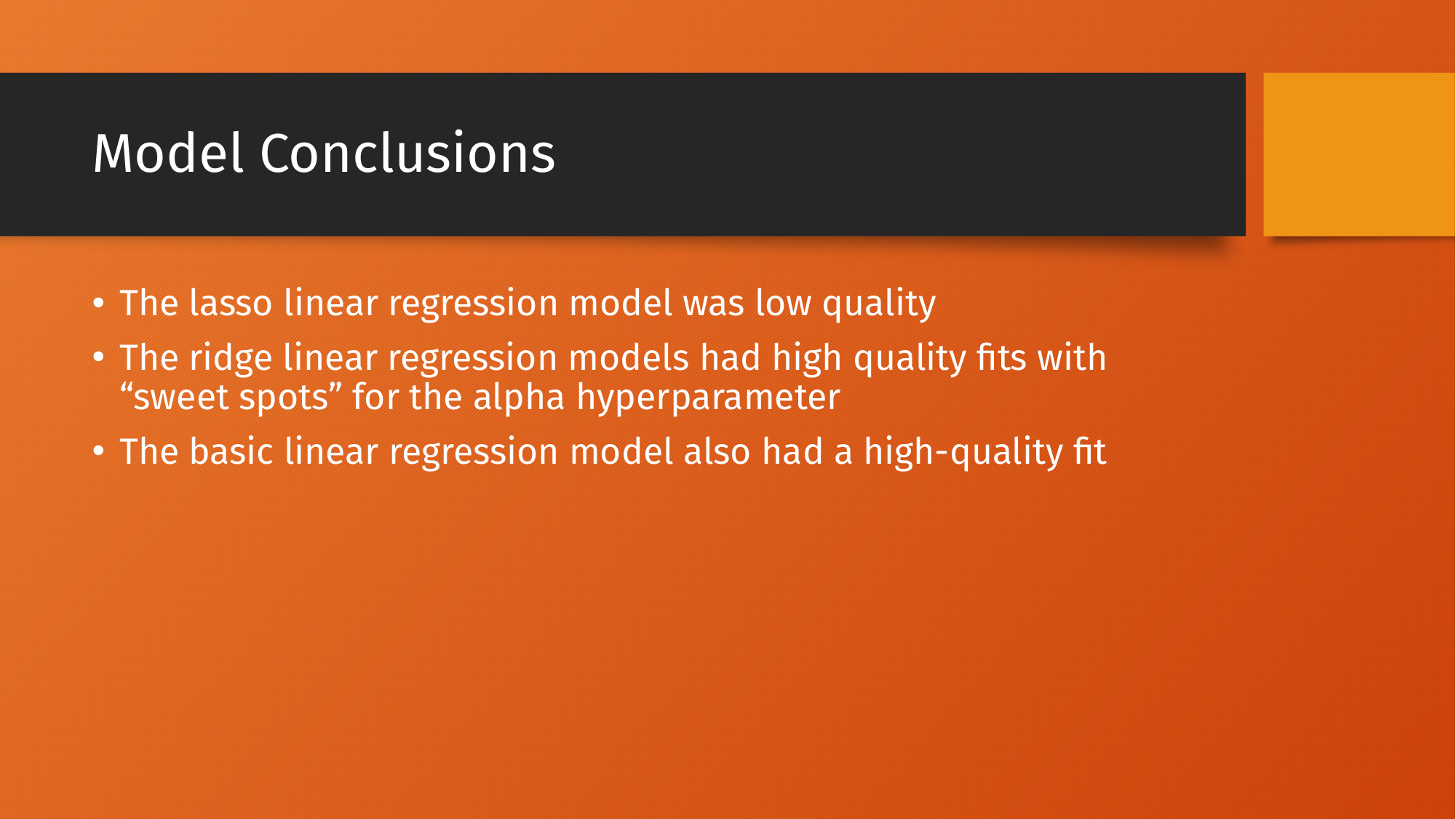

# Model Conclusions
The lasso linear regression model was low quality
The ridge linear regression models had high quality fits with “sweet spots” for the alpha hyperparameter
The basic linear regression model also had a high-quality fit